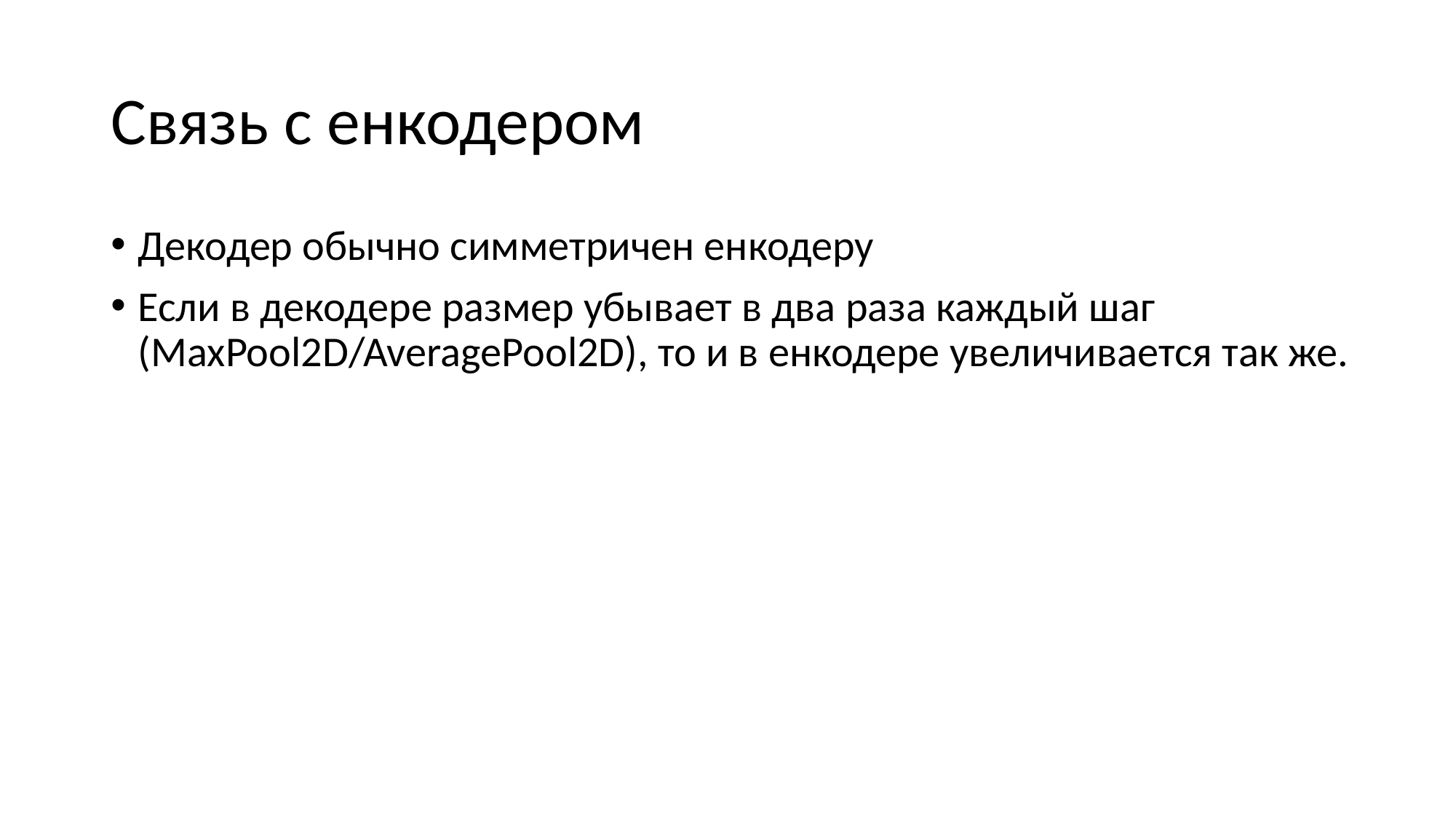

# Связь с енкодером
Декодер обычно симметричен енкодеру
Если в декодере размер убывает в два раза каждый шаг (MaxPool2D/AveragePool2D), то и в енкодере увеличивается так же.